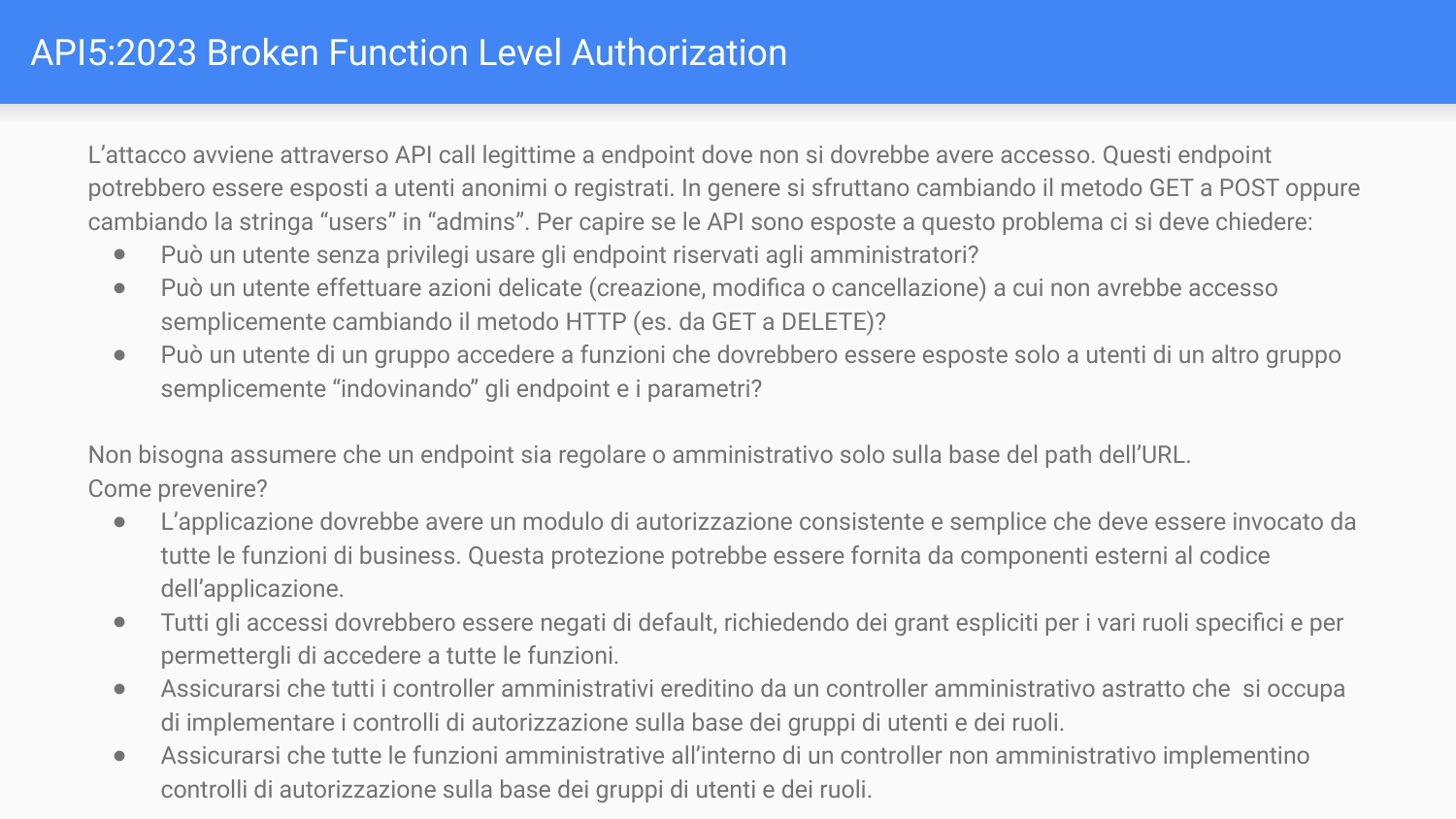

# API5:2023 Broken Function Level Authorization
L’attacco avviene attraverso API call legittime a endpoint dove non si dovrebbe avere accesso. Questi endpoint potrebbero essere esposti a utenti anonimi o registrati. In genere si sfruttano cambiando il metodo GET a POST oppure cambiando la stringa “users” in “admins”. Per capire se le API sono esposte a questo problema ci si deve chiedere:
Può un utente senza privilegi usare gli endpoint riservati agli amministratori?
Può un utente effettuare azioni delicate (creazione, modifica o cancellazione) a cui non avrebbe accesso semplicemente cambiando il metodo HTTP (es. da GET a DELETE)?
Può un utente di un gruppo accedere a funzioni che dovrebbero essere esposte solo a utenti di un altro gruppo semplicemente “indovinando” gli endpoint e i parametri?

Non bisogna assumere che un endpoint sia regolare o amministrativo solo sulla base del path dell’URL.
Come prevenire?
L’applicazione dovrebbe avere un modulo di autorizzazione consistente e semplice che deve essere invocato da tutte le funzioni di business. Questa protezione potrebbe essere fornita da componenti esterni al codice dell’applicazione.
Tutti gli accessi dovrebbero essere negati di default, richiedendo dei grant espliciti per i vari ruoli specifici e per permettergli di accedere a tutte le funzioni.
Assicurarsi che tutti i controller amministrativi ereditino da un controller amministrativo astratto che  si occupa di implementare i controlli di autorizzazione sulla base dei gruppi di utenti e dei ruoli.
Assicurarsi che tutte le funzioni amministrative all’interno di un controller non amministrativo implementino controlli di autorizzazione sulla base dei gruppi di utenti e dei ruoli.